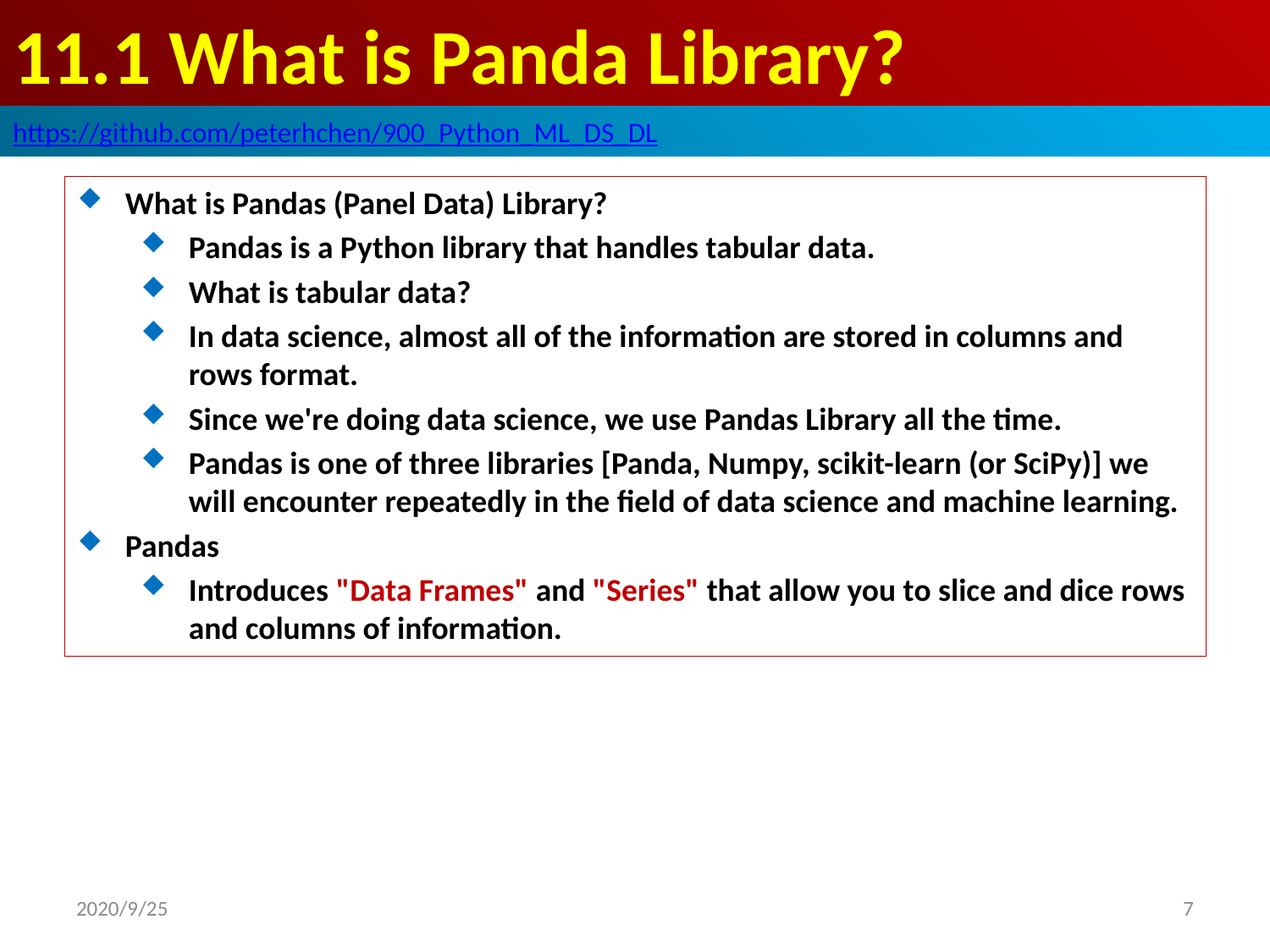

# 11.1 What is Panda Library?
https://github.com/peterhchen/900_Python_ML_DS_DL
What is Pandas (Panel Data) Library?
Pandas is a Python library that handles tabular data.
What is tabular data?
In data science, almost all of the information are stored in columns and rows format.
Since we're doing data science, we use Pandas Library all the time.
Pandas is one of three libraries [Panda, Numpy, scikit-learn (or SciPy)] we will encounter repeatedly in the field of data science and machine learning.
Pandas
Introduces "Data Frames" and "Series" that allow you to slice and dice rows and columns of information.
2020/9/25
7